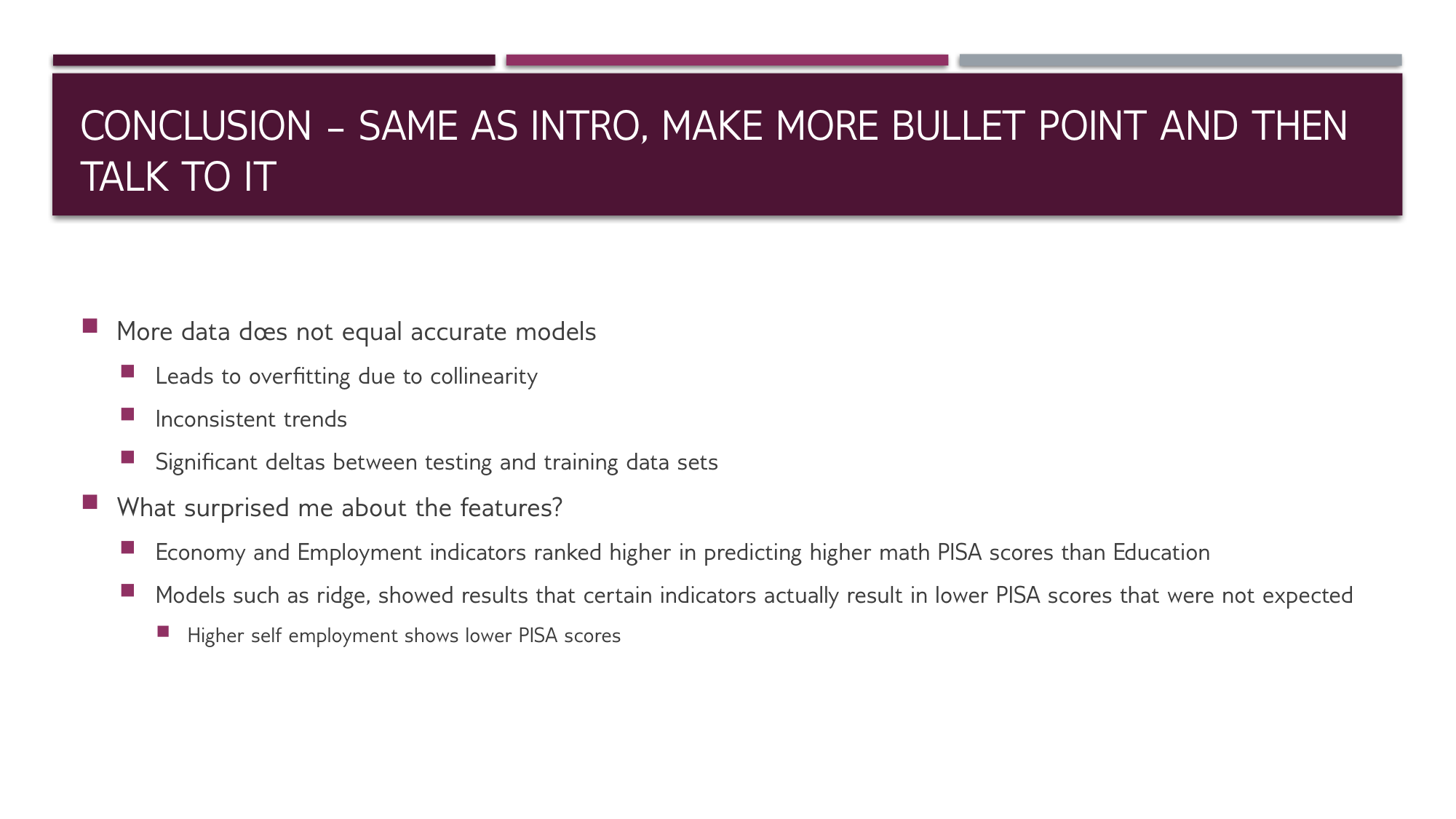

# Conclusion – same as intro, make more bullet point and then talk to it
More data does not equal accurate models
Leads to overfitting due to collinearity
Inconsistent trends
Significant deltas between testing and training data sets
What surprised me about the features?
Economy and Employment indicators ranked higher in predicting higher math PISA scores than Education
Models such as ridge, showed results that certain indicators actually result in lower PISA scores that were not expected
Higher self employment shows lower PISA scores